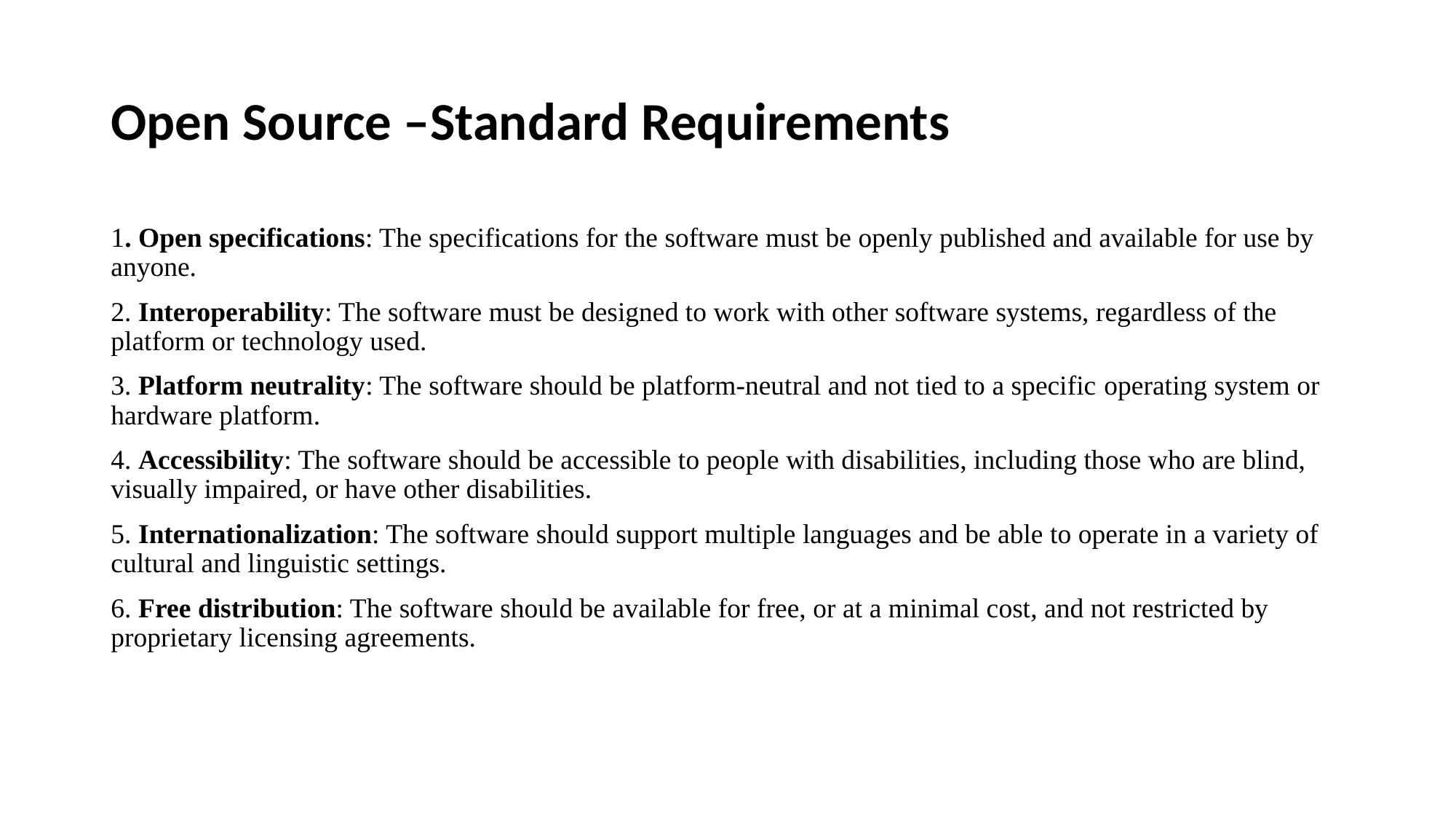

# Open Source –Standard Requirements
1. Open specifications: The specifications for the software must be openly published and available for use by anyone.
2. Interoperability: The software must be designed to work with other software systems, regardless of the platform or technology used.
3. Platform neutrality: The software should be platform-neutral and not tied to a specific operating system or hardware platform.
4. Accessibility: The software should be accessible to people with disabilities, including those who are blind, visually impaired, or have other disabilities.
5. Internationalization: The software should support multiple languages and be able to operate in a variety of cultural and linguistic settings.
6. Free distribution: The software should be available for free, or at a minimal cost, and not restricted by proprietary licensing agreements.